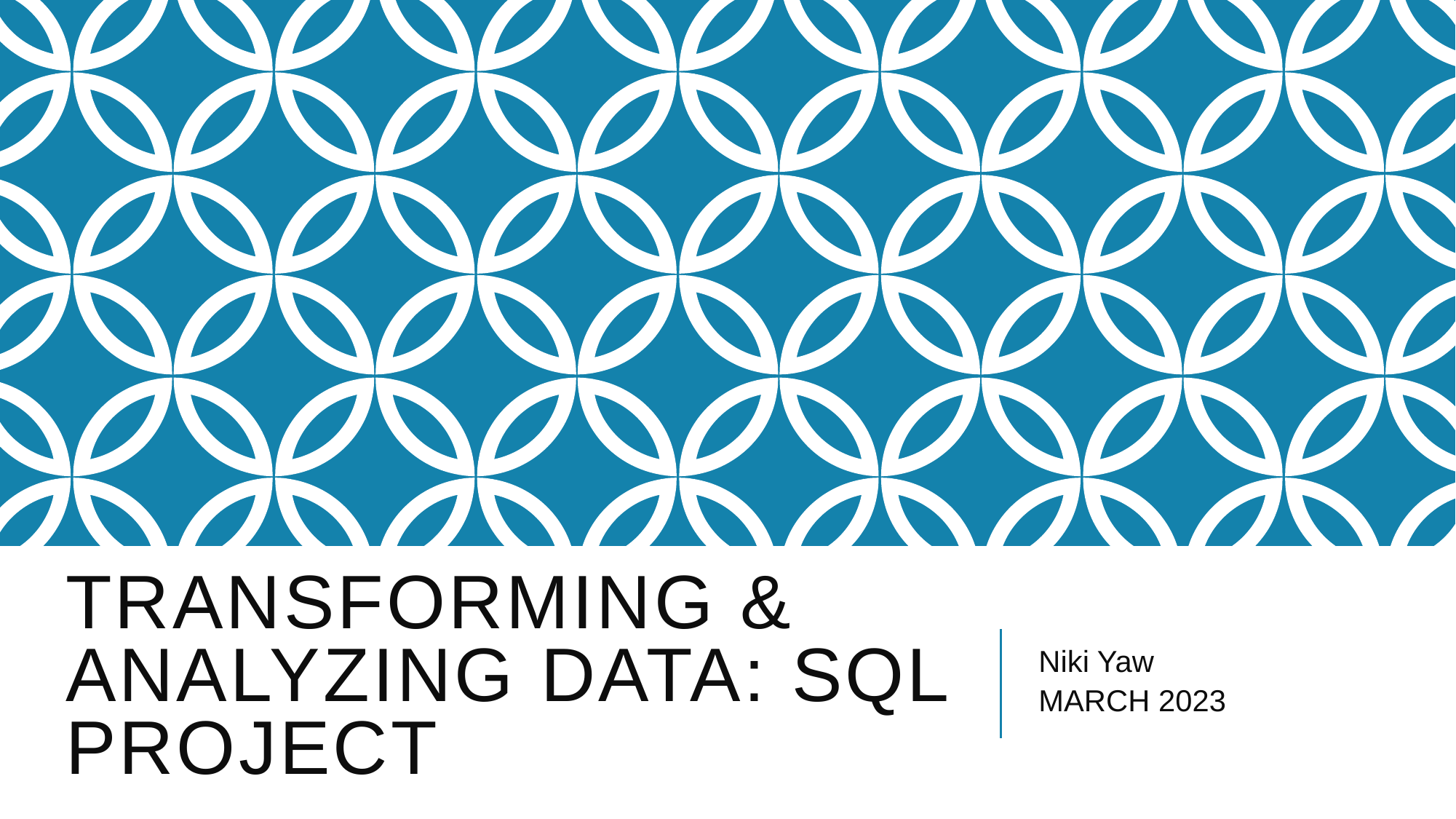

# transforming & analyzing data: SQL Project
Niki Yaw
MARCH 2023